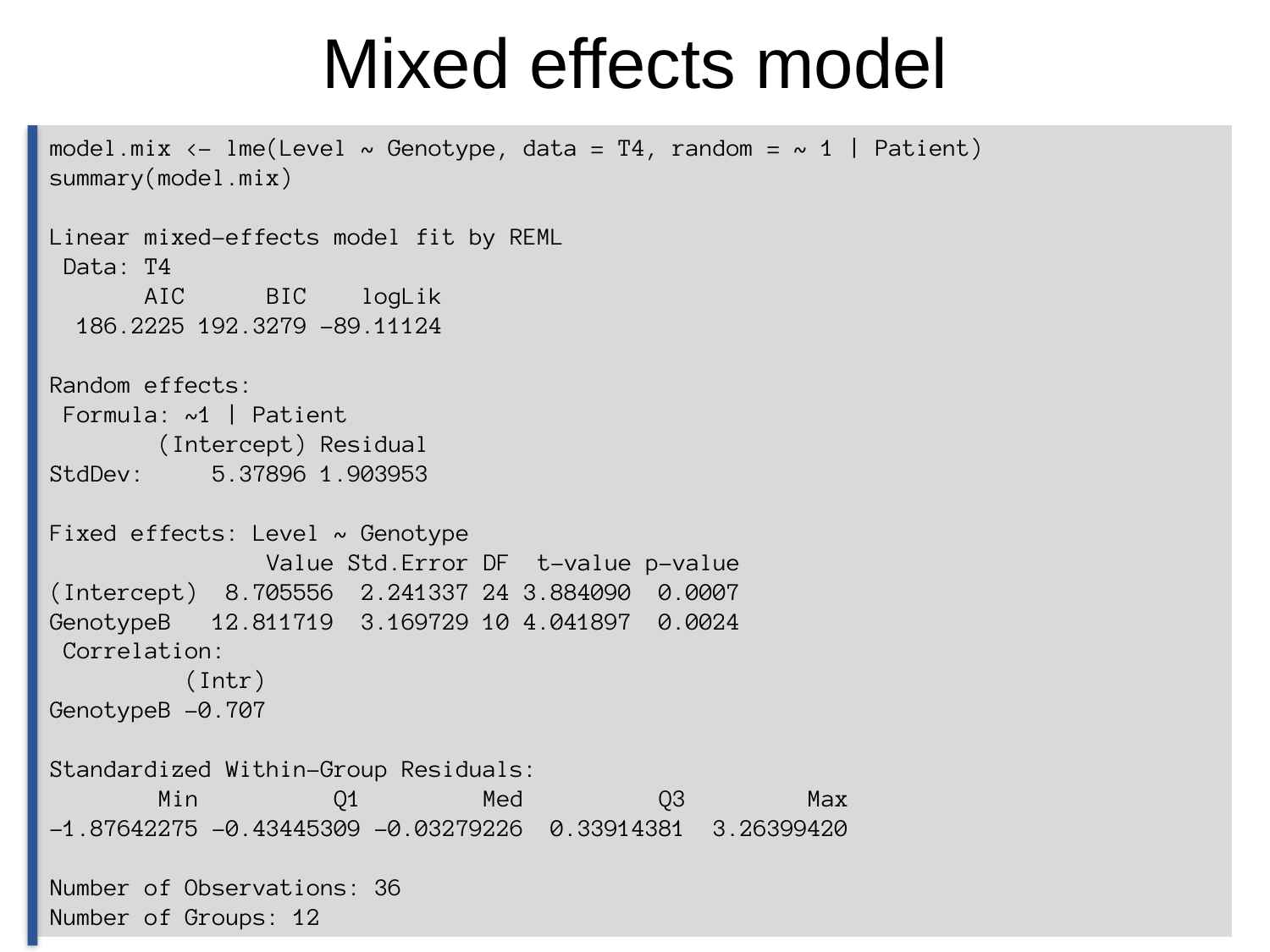

Mixed effects model

model.mix <- lme(Level ~ Genotype, data = T4, random = ~ 1 | Patient)
summary(model.mix)

Linear mixed-effects model fit by REML
 Data: T4
       AIC      BIC    logLik
  186.2225 192.3279 -89.11124

Random effects:
 Formula: ~1 | Patient
        (Intercept) Residual
StdDev:     5.37896 1.903953

Fixed effects: Level ~ Genotype
                Value Std.Error DF  t-value p-value
(Intercept)  8.705556  2.241337 24 3.884090  0.0007
GenotypeB   12.811719  3.169729 10 4.041897  0.0024
 Correlation:
          (Intr)
GenotypeB -0.707

Standardized Within-Group Residuals:
        Min          Q1         Med          Q3         Max
-1.87642275 -0.43445309 -0.03279226  0.33914381  3.26399420

Number of Observations: 36
Number of Groups: 12